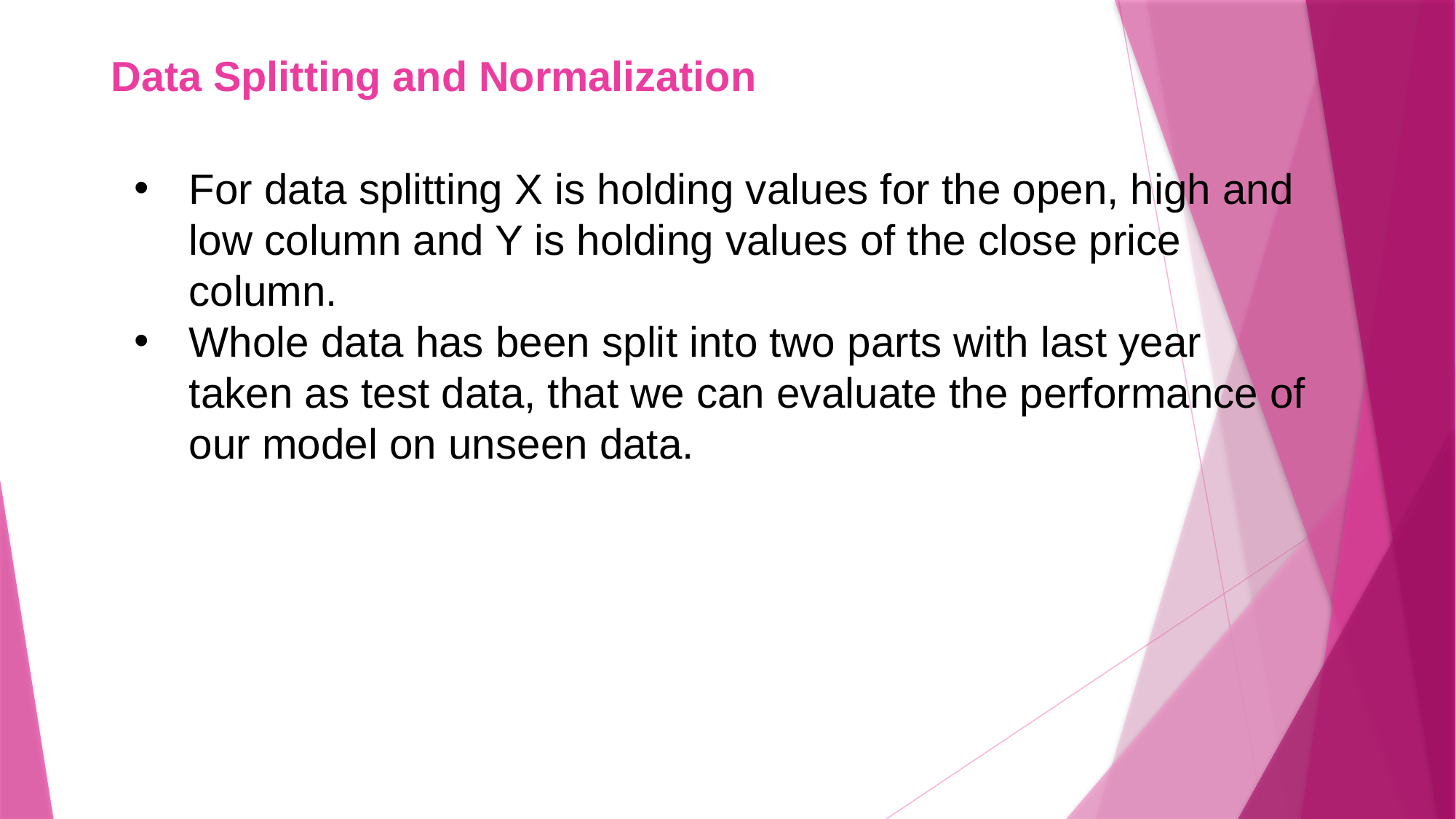

# Data Splitting and Normalization
For data splitting X is holding values for the open, high and low column and Y is holding values of the close price column.
Whole data has been split into two parts with last year taken as test data, that we can evaluate the performance of our model on unseen data.